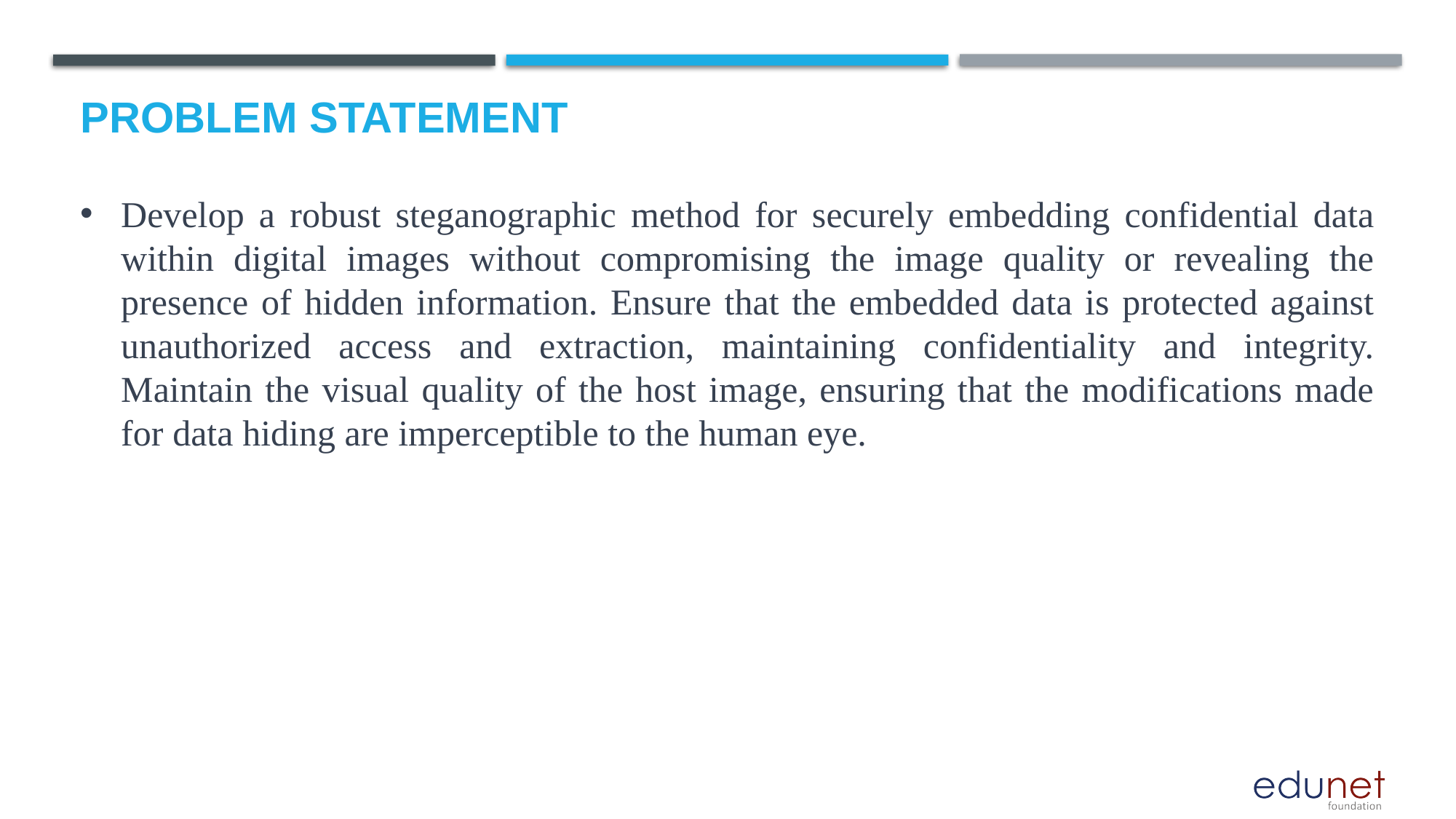

# Problem Statement
Develop a robust steganographic method for securely embedding confidential data within digital images without compromising the image quality or revealing the presence of hidden information. Ensure that the embedded data is protected against unauthorized access and extraction, maintaining confidentiality and integrity. Maintain the visual quality of the host image, ensuring that the modifications made for data hiding are imperceptible to the human eye.